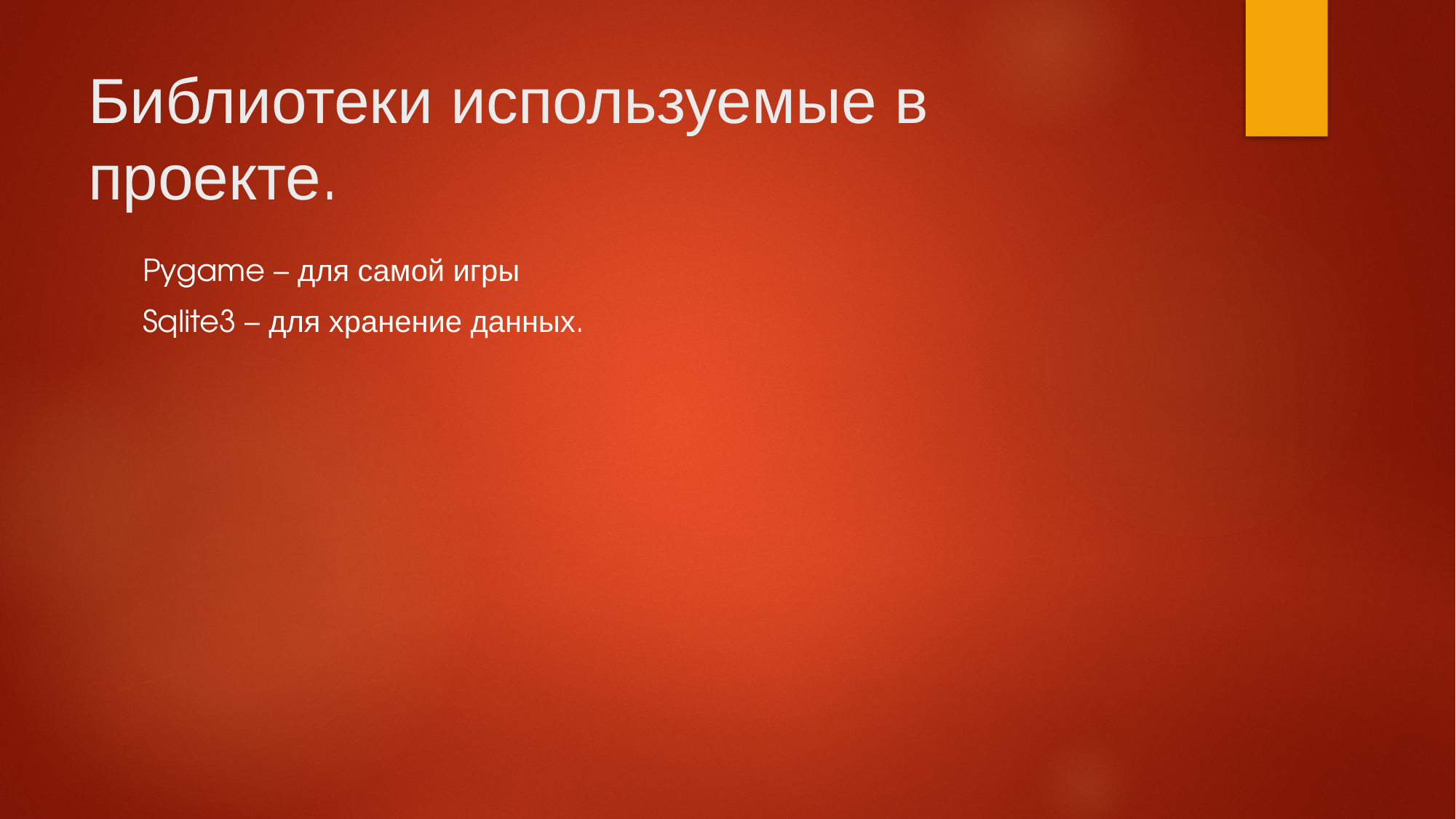

# Библиотеки используемые в проекте.
Pygame – для самой игры
Sqlite3 – для хранение данных.